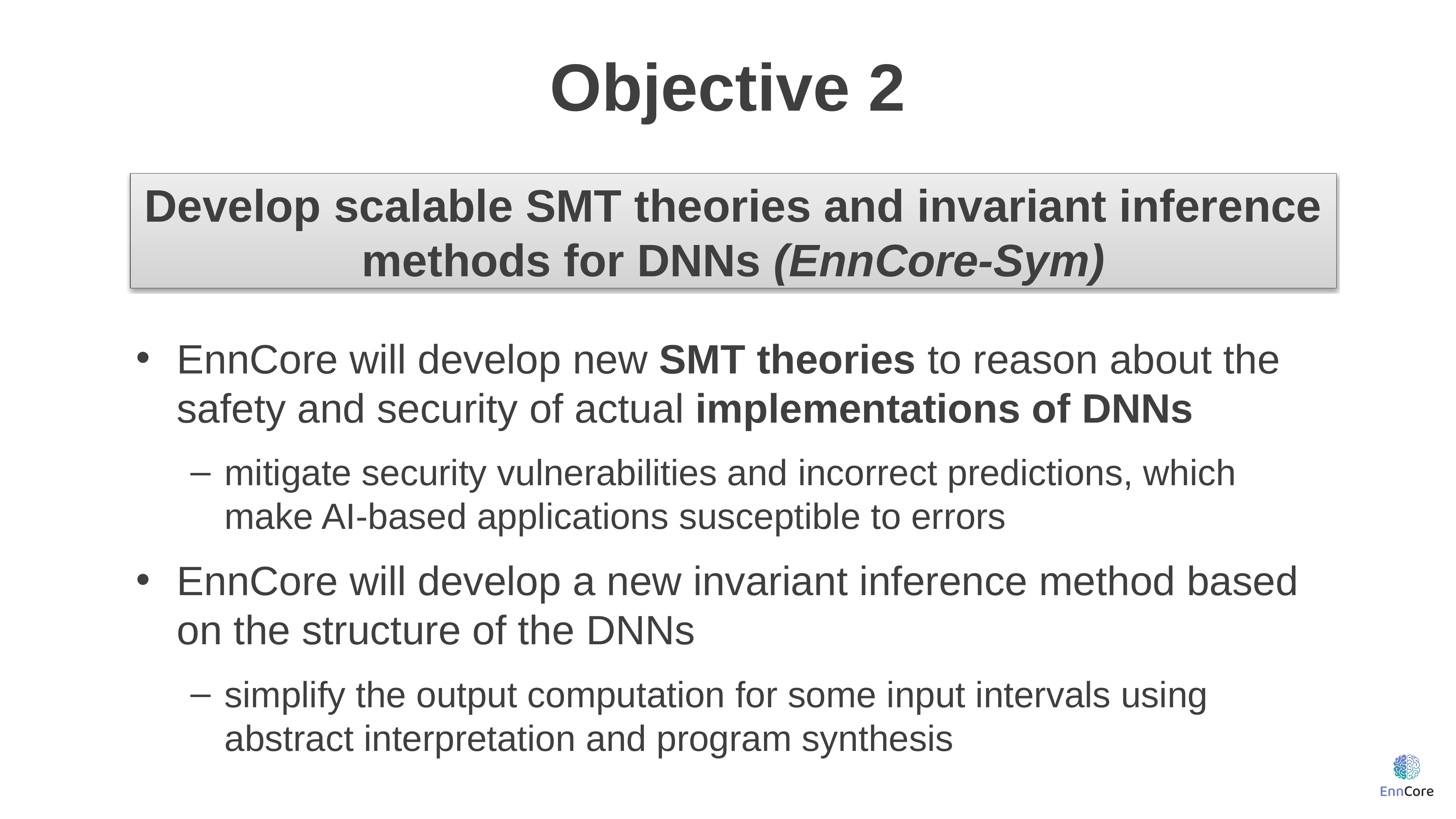

# Objective 2
Develop scalable SMT theories and invariant inference methods for DNNs (EnnCore-Sym)
EnnCore will develop new SMT theories to reason about the safety and security of actual implementations of DNNs
mitigate security vulnerabilities and incorrect predictions, which make AI-based applications susceptible to errors
EnnCore will develop a new invariant inference method based on the structure of the DNNs
simplify the output computation for some input intervals using abstract interpretation and program synthesis